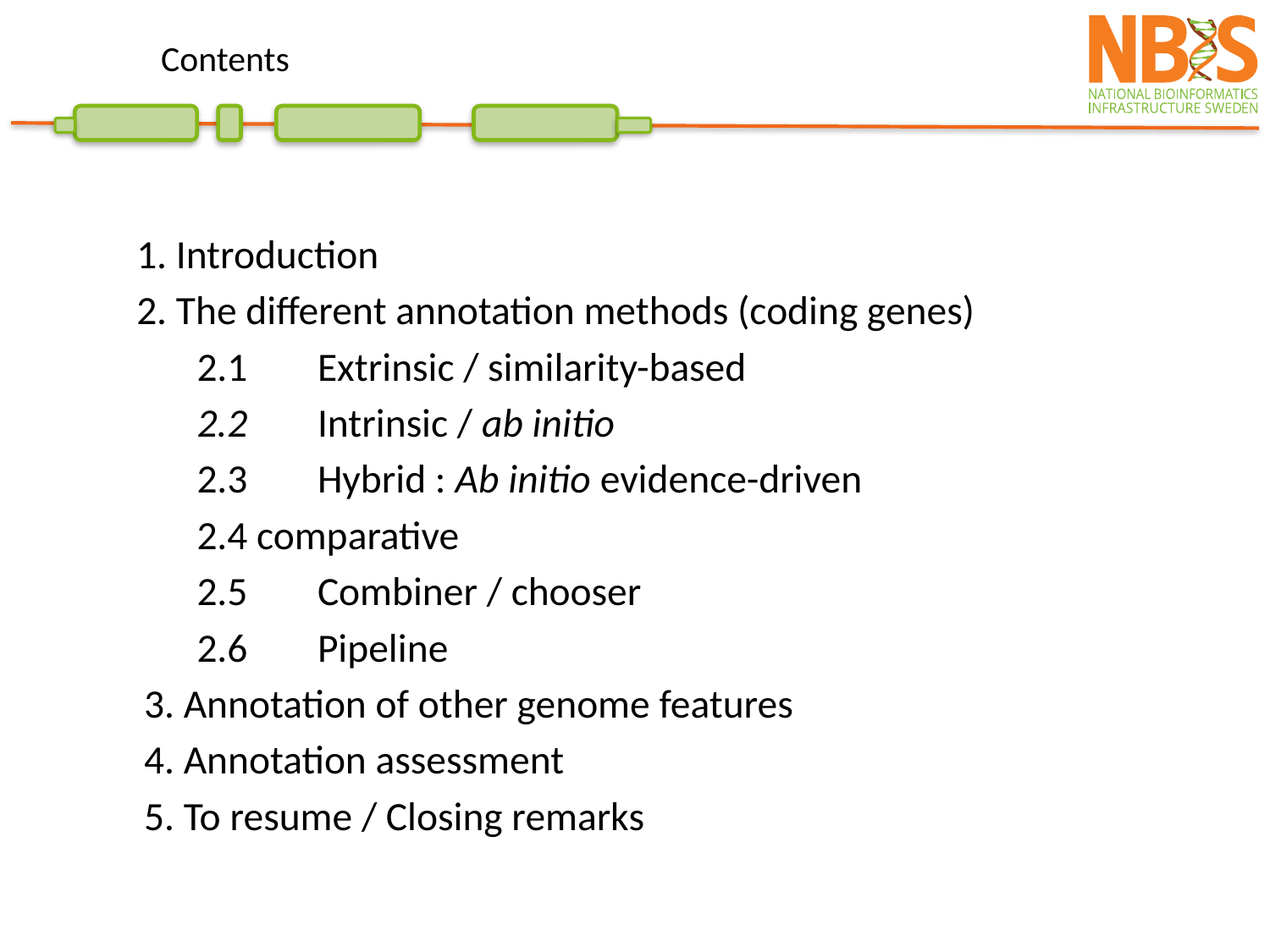

# ﻿Contents
1. Introduction
2. The different annotation methods (coding genes)
2.1	Extrinsic / similarity-based
2.2	Intrinsic / ab initio
2.3	Hybrid : Ab initio evidence-driven
2.4 comparative
2.5	Combiner / chooser
2.6	Pipeline
3. Annotation of other genome features
4. Annotation assessment
5. To resume / Closing remarks